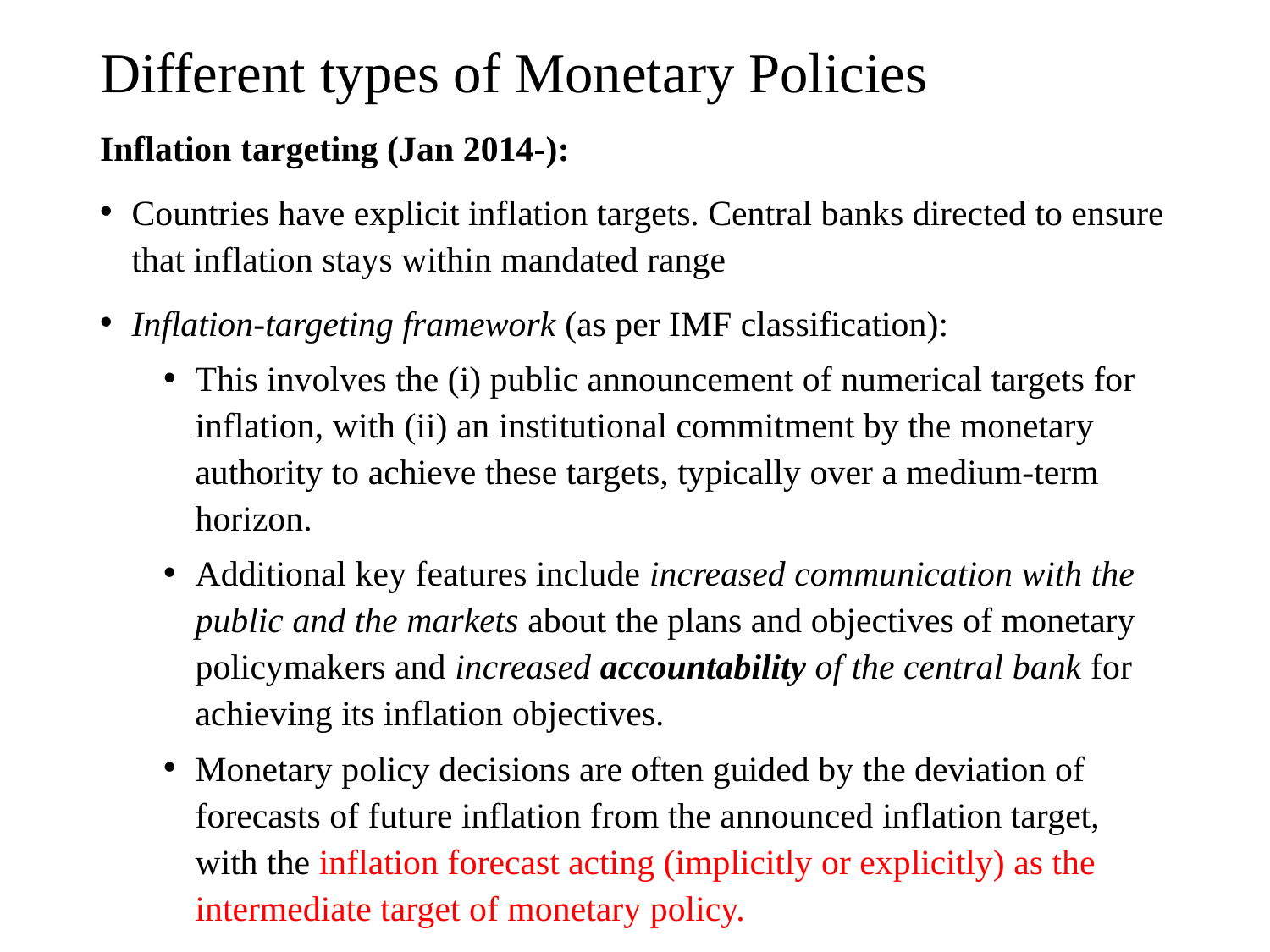

# Different types of Monetary Policies
Inflation targeting (Jan 2014-):
Countries have explicit inflation targets. Central banks directed to ensure that inflation stays within mandated range
Inflation-targeting framework (as per IMF classification):
This involves the (i) public announcement of numerical targets for inflation, with (ii) an institutional commitment by the monetary authority to achieve these targets, typically over a medium-term horizon.
Additional key features include increased communication with the public and the markets about the plans and objectives of monetary policymakers and increased accountability of the central bank for achieving its inflation objectives.
Monetary policy decisions are often guided by the deviation of forecasts of future inflation from the announced inflation target, with the inflation forecast acting (implicitly or explicitly) as the intermediate target of monetary policy.